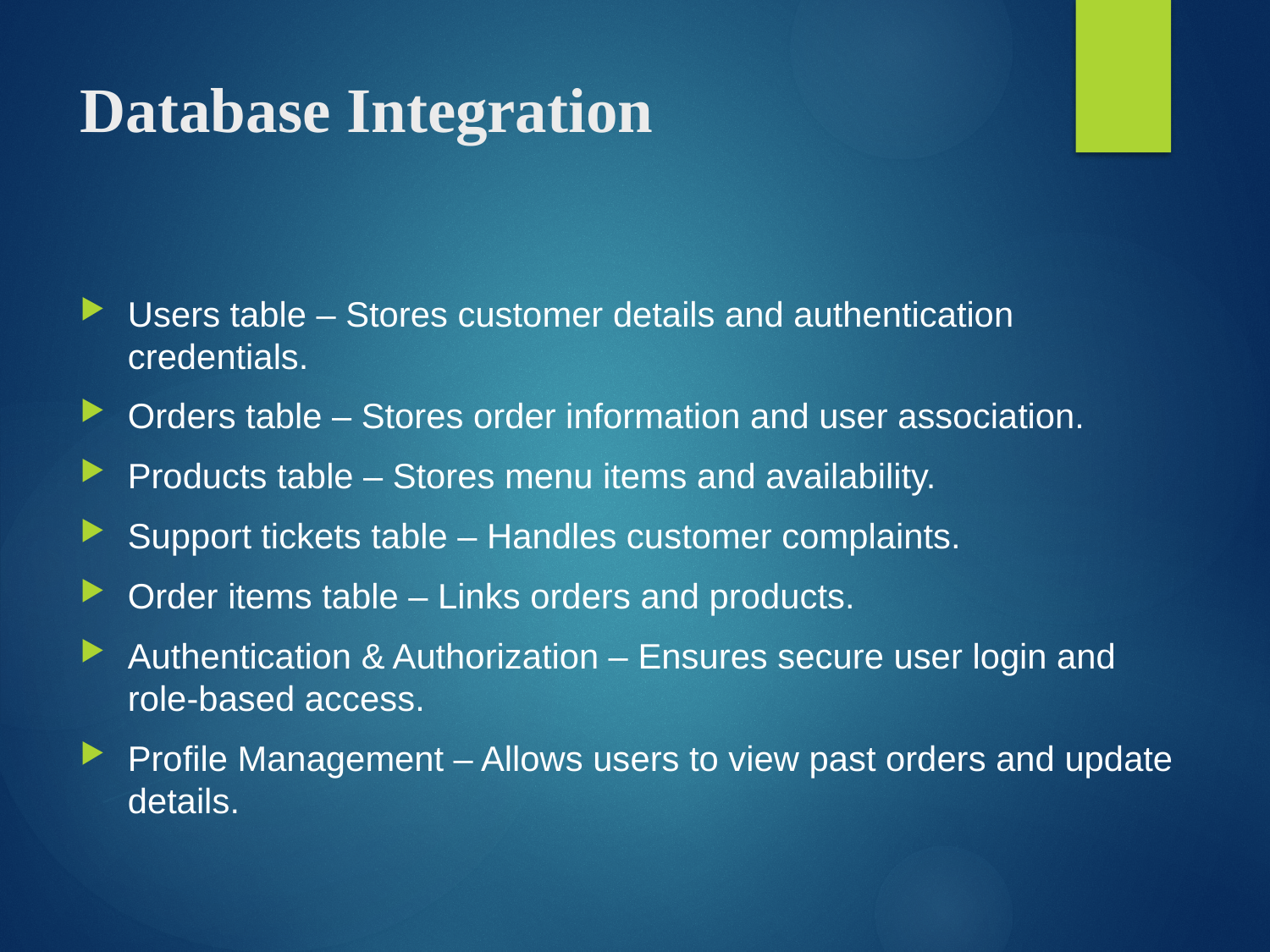

# Database Integration
Users table – Stores customer details and authentication credentials.
Orders table – Stores order information and user association.
Products table – Stores menu items and availability.
Support tickets table – Handles customer complaints.
Order items table – Links orders and products.
Authentication & Authorization – Ensures secure user login and role-based access.
Profile Management – Allows users to view past orders and update details.